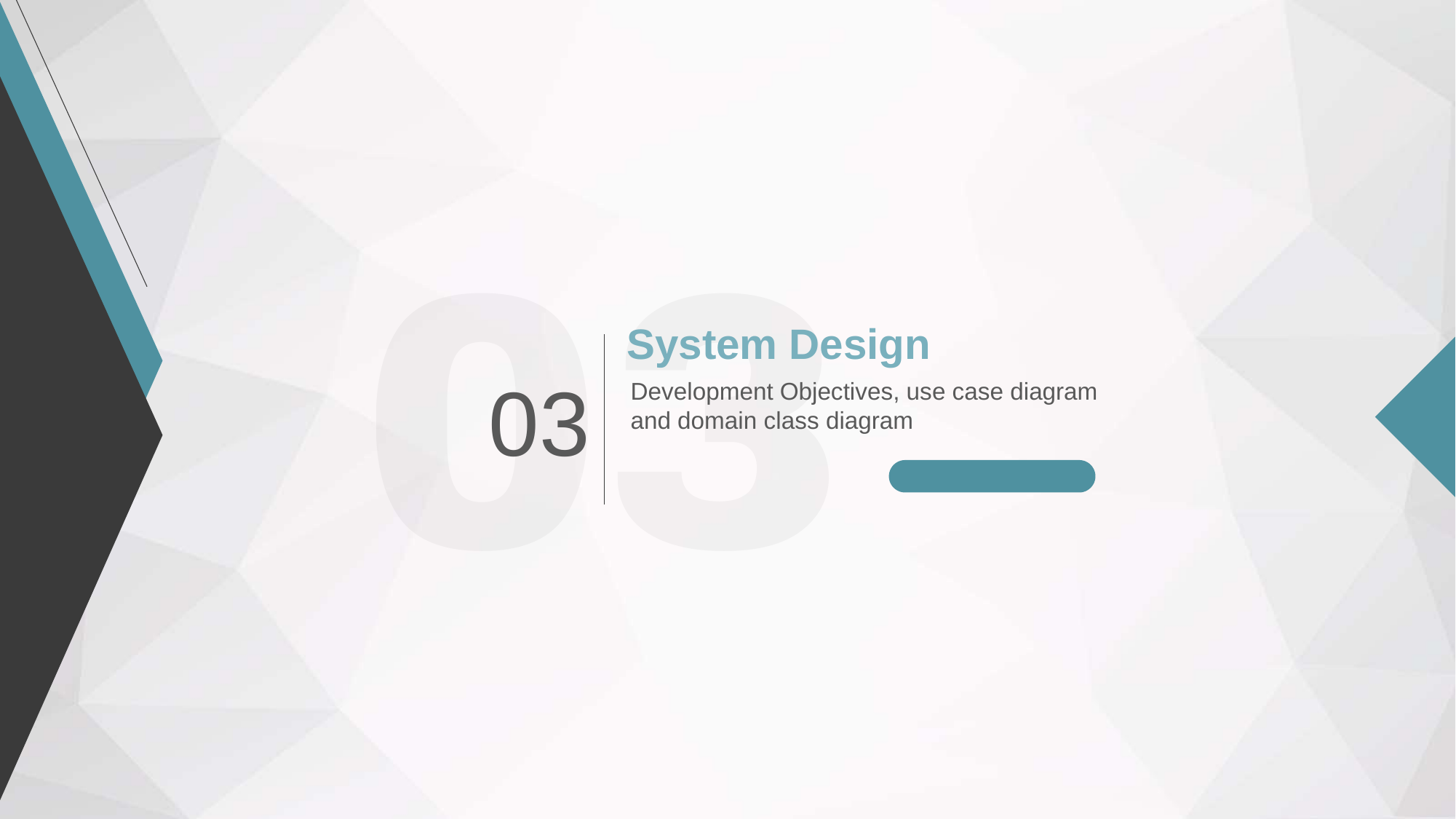

03

System Design

03

Development Objectives, use case diagram and domain class diagram